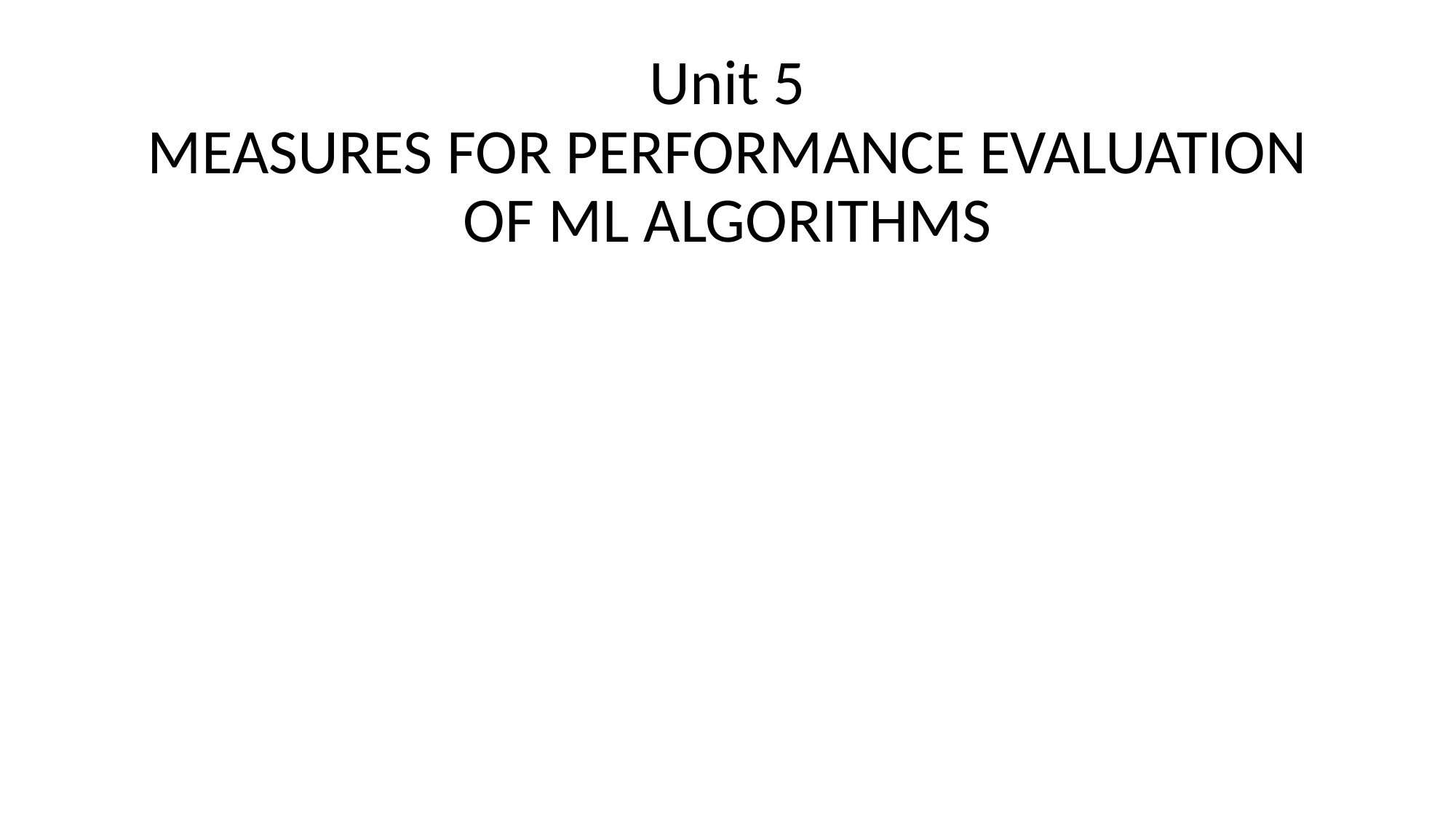

# Unit 5 MEASURES FOR PERFORMANCE EVALUATION OF ML ALGORITHMS